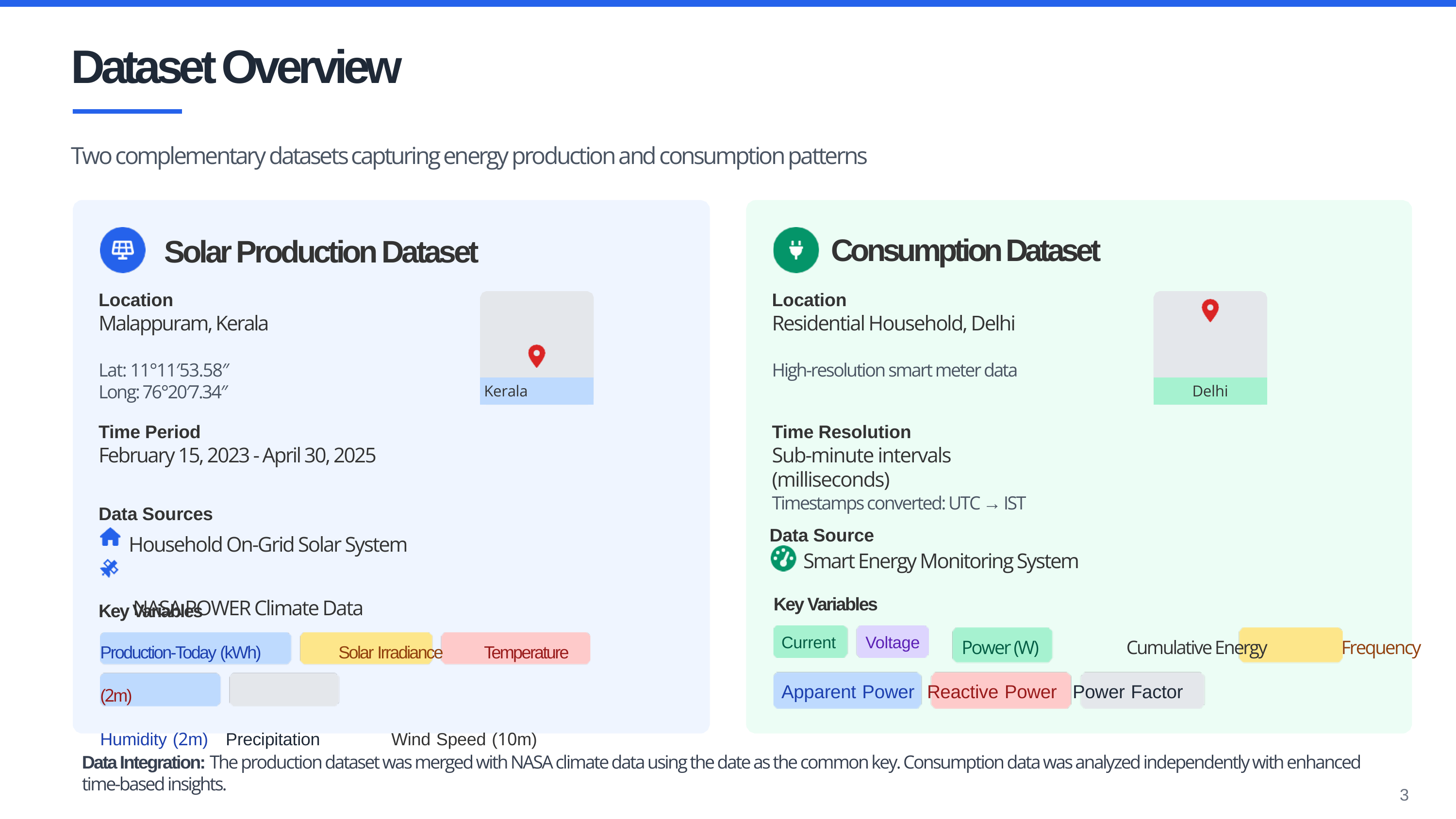

Dataset Overview

Two complementary datasets capturing energy production and consumption patterns

Consumption Dataset
Solar Production Dataset

Location
Malappuram, Kerala
Location
Residential Household, Delhi

Lat: 11°11′53.58″
Long: 76°20′7.34″
High-resolution smart meter data

Kerala

Delhi
Time Period
February 15, 2023 - April 30, 2025
Time Resolution
Sub-minute intervals (milliseconds)
Timestamps converted: UTC → IST
Data Sources
       Household On-Grid Solar System
        NASA POWER Climate Data
Data Source
        Smart Energy Monitoring System

Key Variables
Key Variables
Production-Today (kWh)	    Solar Irradiance	    Temperature (2m)
Humidity (2m)   Precipitation	Wind Speed (10m)

Current	  Voltage

Power (W)	     Cumulative Energy	    Frequency

Apparent Power	Reactive Power	Power Factor
Data Integration: The production dataset was merged with NASA climate data using the date as the common key. Consumption data was analyzed independently with enhanced time-based insights.
3